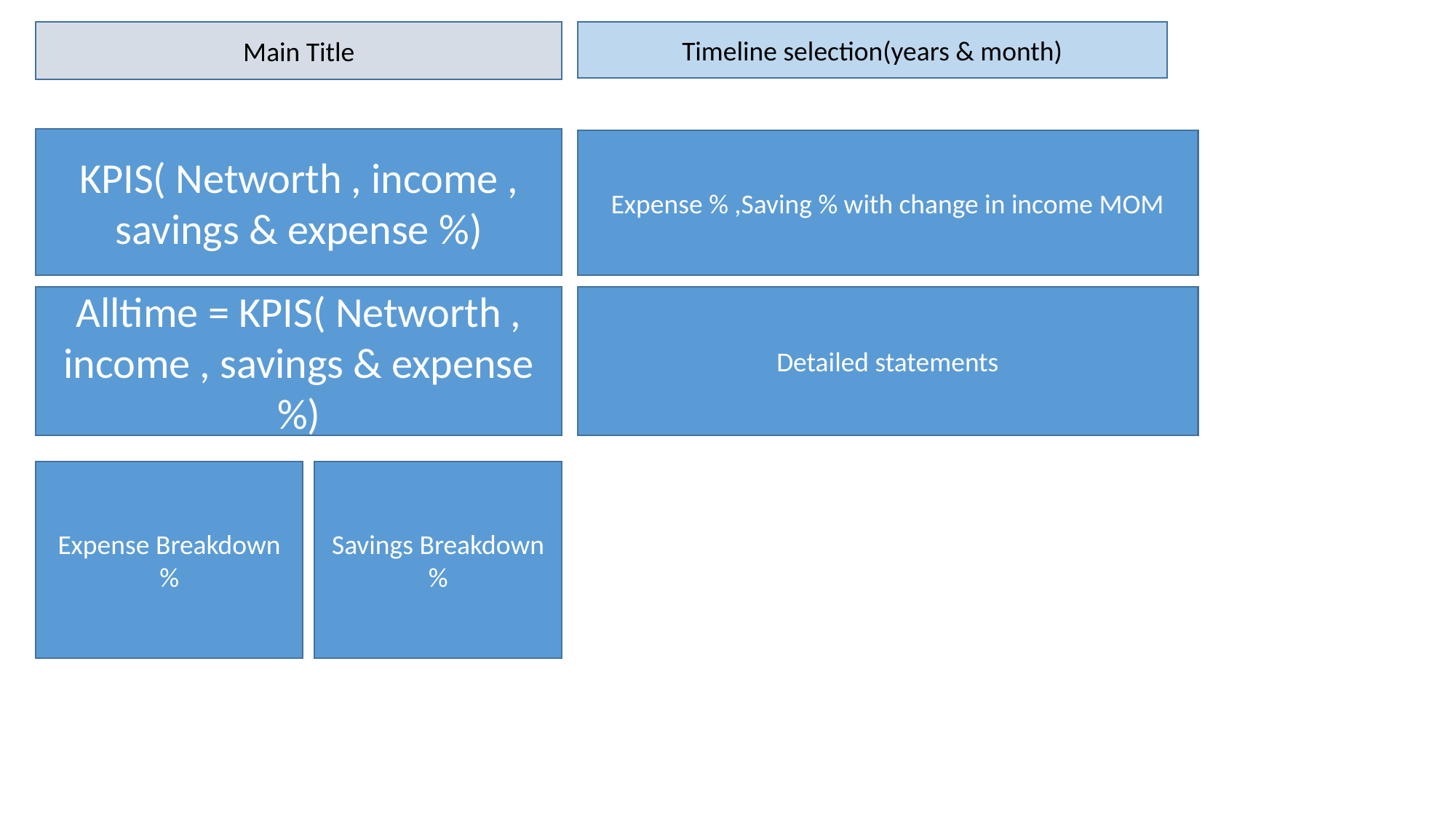

Main Title
Timeline selection(years & month)
KPIS( Networth , income , savings & expense %)
Expense % ,Saving % with change in income MOM
Alltime = KPIS( Networth , income , savings & expense %)
Detailed statements
Expense Breakdown %
Savings Breakdown %